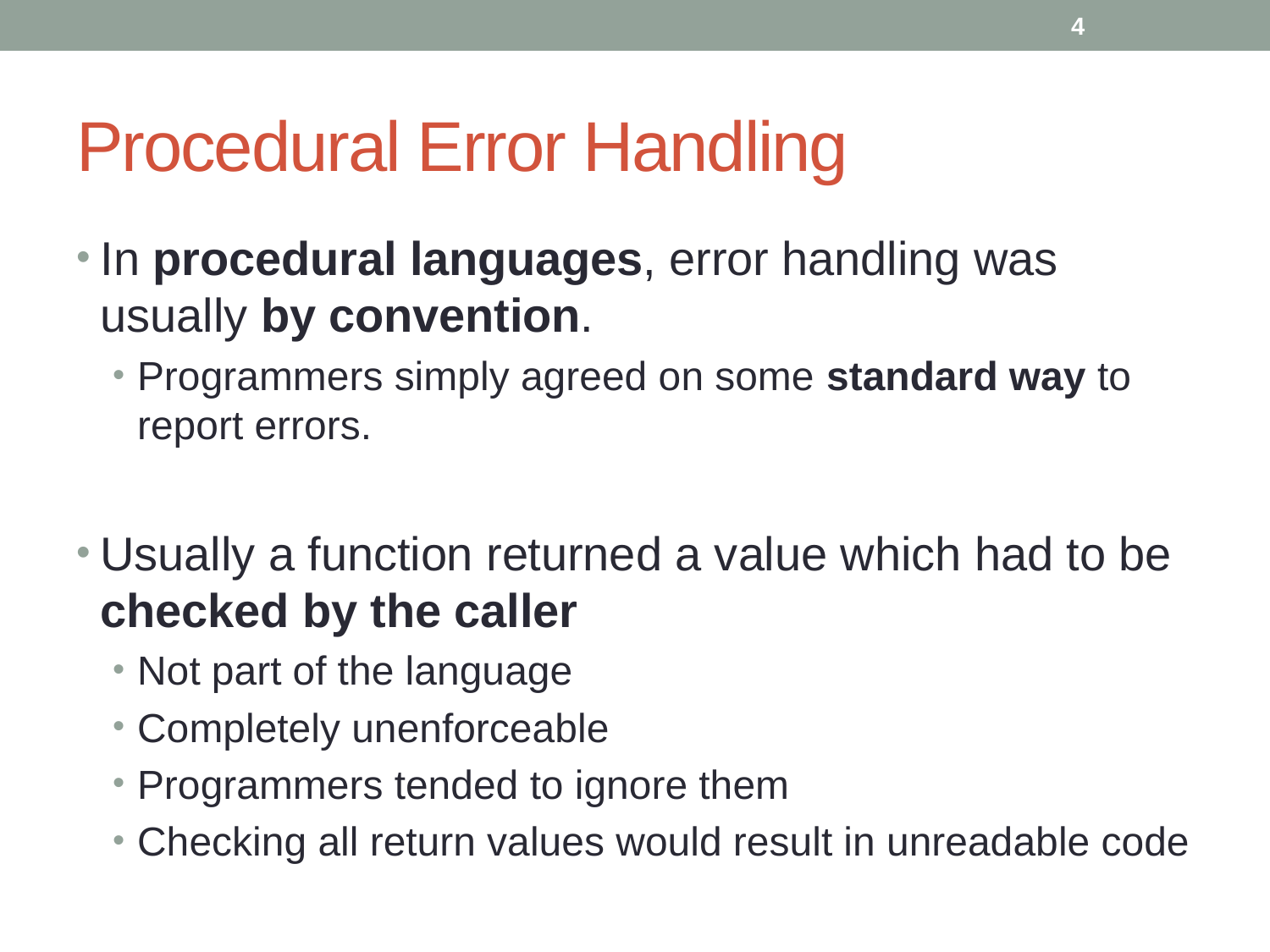

4
# Procedural Error Handling
In procedural languages, error handling was usually by convention.
Programmers simply agreed on some standard way to report errors.

Usually a function returned a value which had to be checked by the caller
Not part of the language
Completely unenforceable
Programmers tended to ignore them
Checking all return values would result in unreadable code